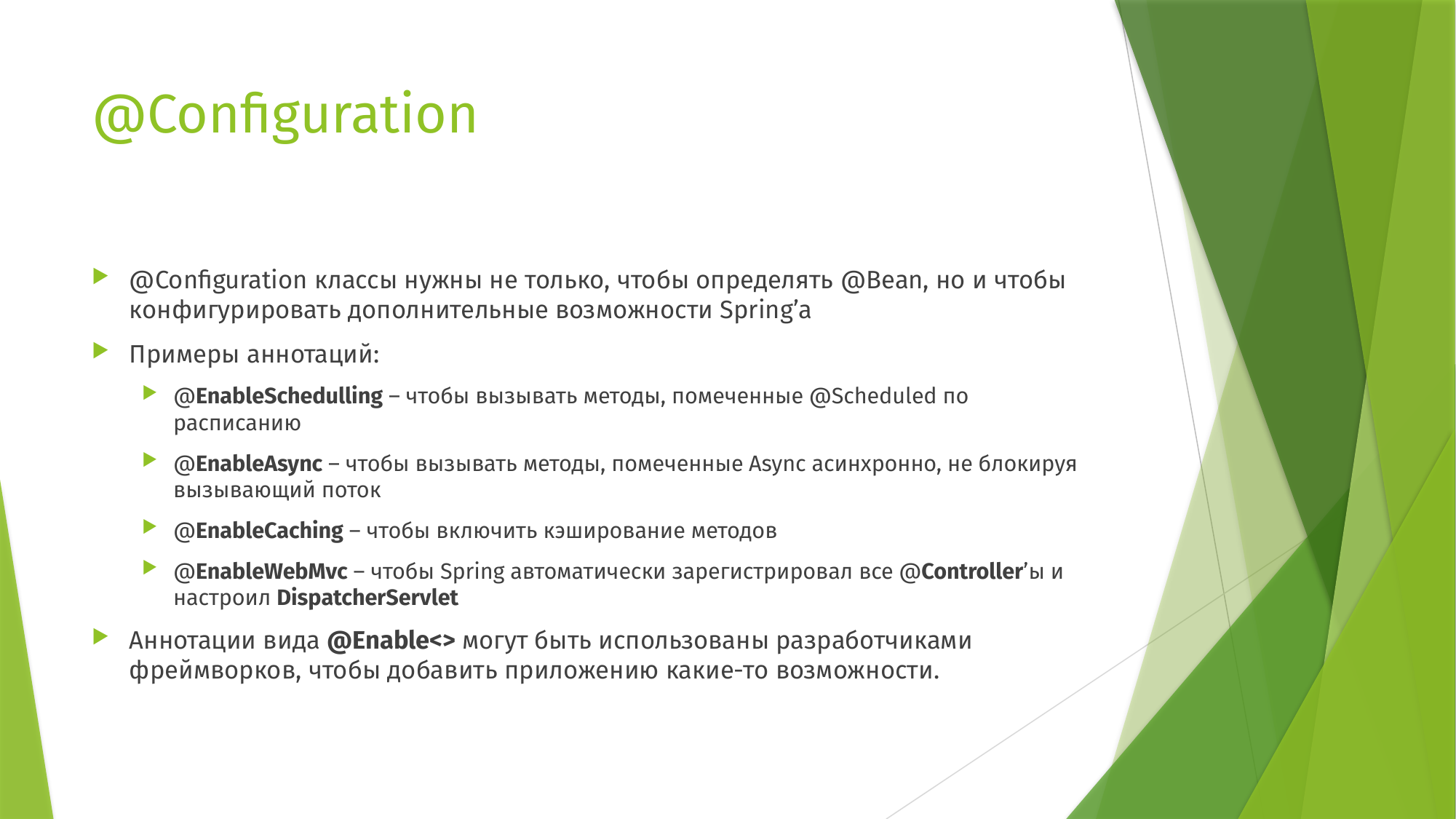

# @Configuration
@Configuration классы нужны не только, чтобы определять @Bean, но и чтобы конфигурировать дополнительные возможности Spring’a
Примеры аннотаций:
@EnableSchedulling – чтобы вызывать методы, помеченные @Scheduled по расписанию
@EnableAsync – чтобы вызывать методы, помеченные Async асинхронно, не блокируя вызывающий поток
@EnableCaching – чтобы включить кэширование методов
@EnableWebMvc – чтобы Spring автоматически зарегистрировал все @Controller’ы и настроил DispatcherServlet
Аннотации вида @Enable<> могут быть использованы разработчиками фреймворков, чтобы добавить приложению какие-то возможности.